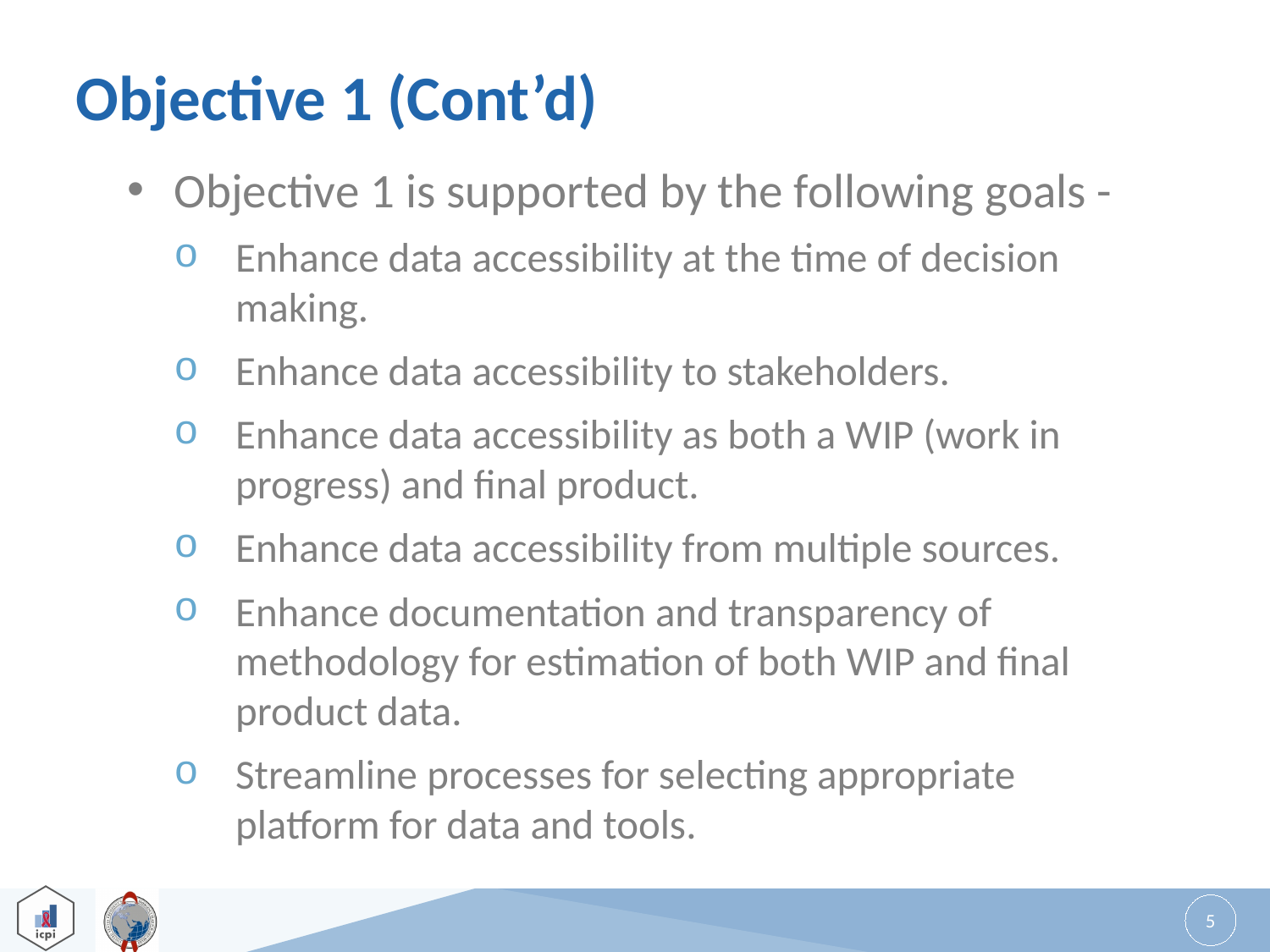

# Objective 1 (Cont’d)
Objective 1 is supported by the following goals -
Enhance data accessibility at the time of decision making.
Enhance data accessibility to stakeholders.
Enhance data accessibility as both a WIP (work in progress) and final product.
Enhance data accessibility from multiple sources.
Enhance documentation and transparency of methodology for estimation of both WIP and final product data.
Streamline processes for selecting appropriate platform for data and tools.

5